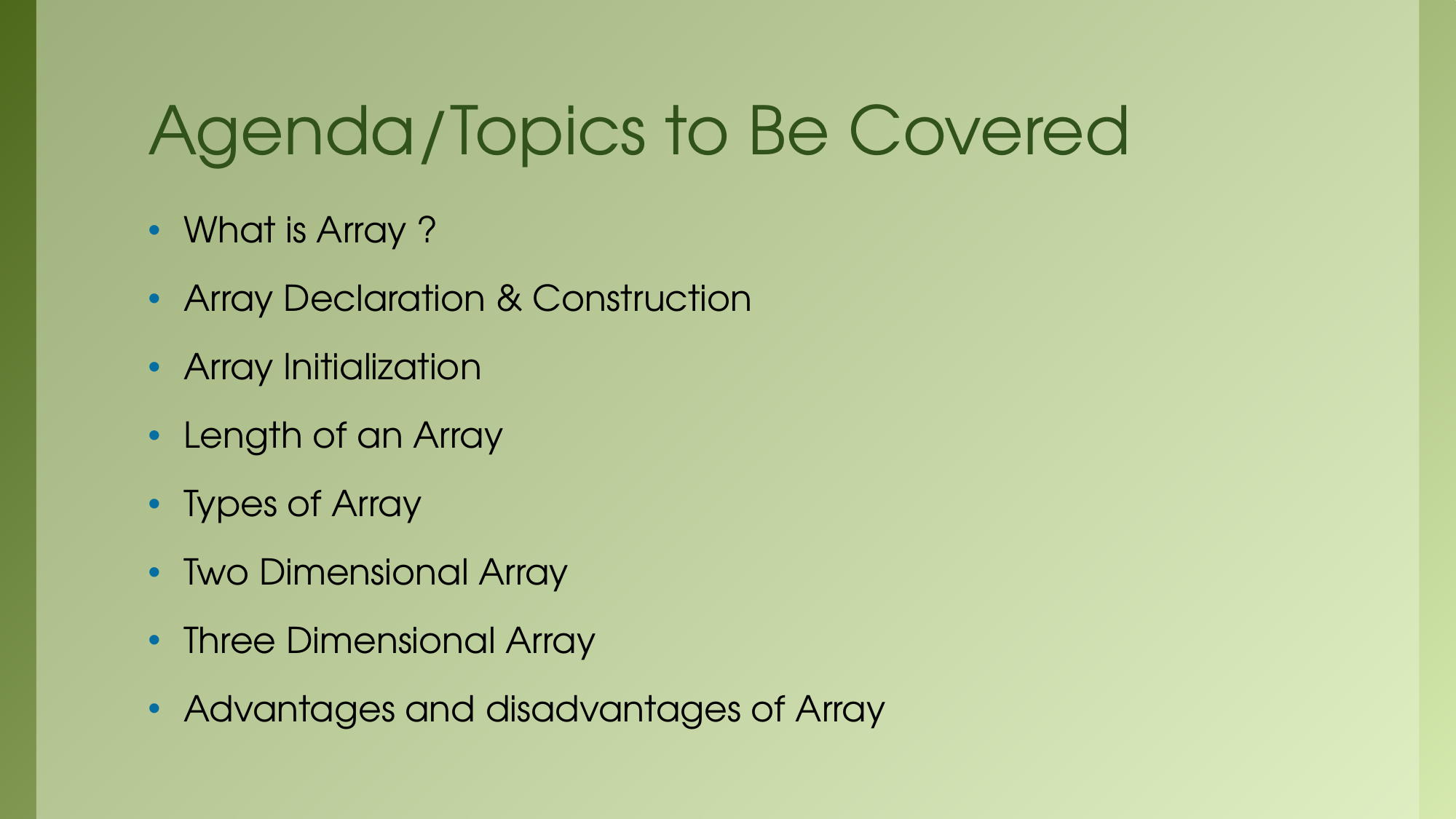

# Agenda/Topics to Be Covered
What is Array ?
Array Declaration & Construction
Array Initialization
Length of an Array
Types of Array
Two Dimensional Array
Three Dimensional Array
Advantages and disadvantages of Array